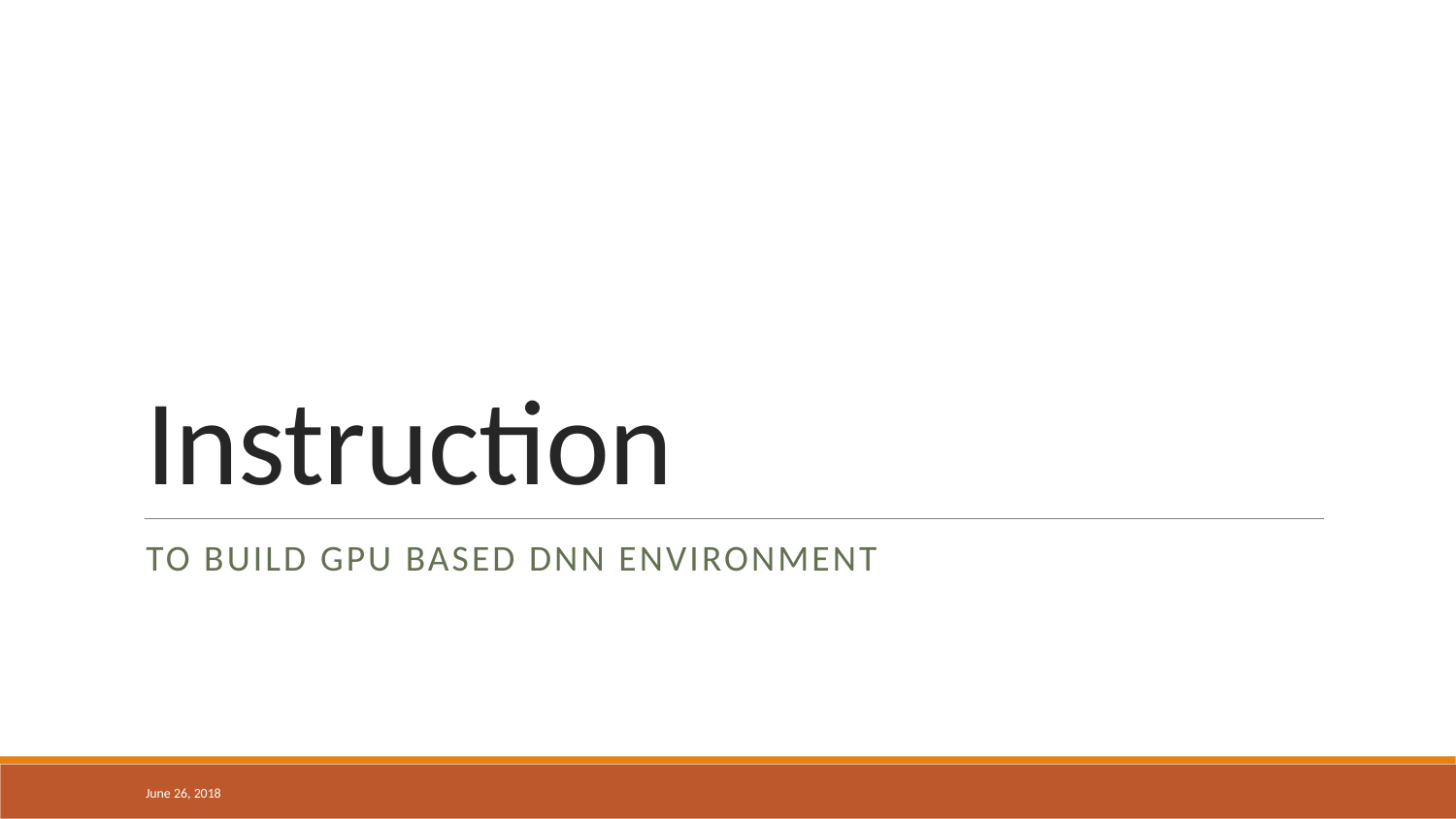

# Instruction
To Build gpu based dnn environment
June 26, 2018
Xiangwen & Leihong & Joshua; FDA/NCTR
1